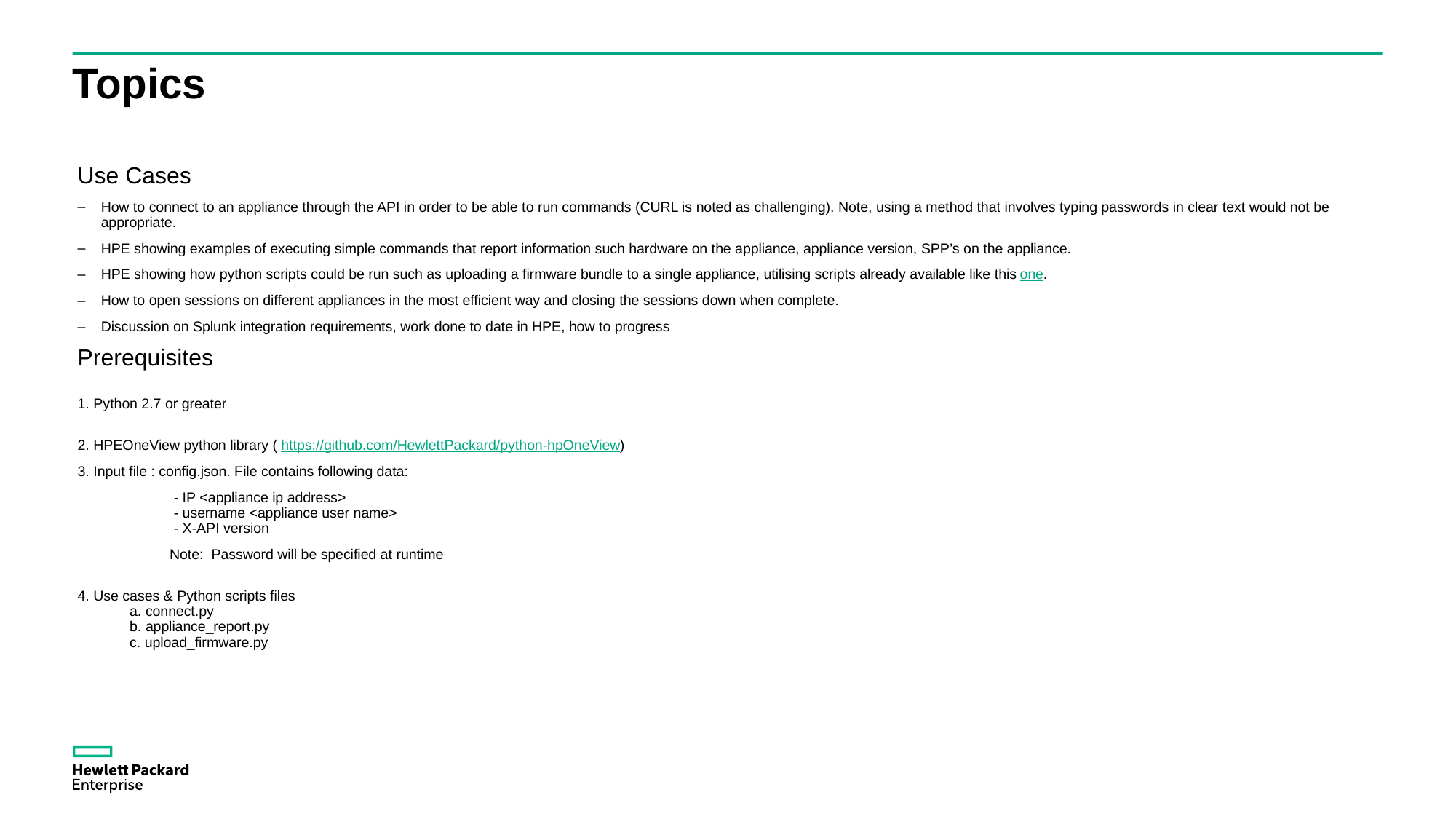

# Topics
Use Cases
How to connect to an appliance through the API in order to be able to run commands (CURL is noted as challenging). Note, using a method that involves typing passwords in clear text would not be appropriate.
HPE showing examples of executing simple commands that report information such hardware on the appliance, appliance version, SPP’s on the appliance.
HPE showing how python scripts could be run such as uploading a firmware bundle to a single appliance, utilising scripts already available like this one.
How to open sessions on different appliances in the most efficient way and closing the sessions down when complete.
Discussion on Splunk integration requirements, work done to date in HPE, how to progress
Prerequisites
1. Python 2.7 or greater
2. HPEOneView python library ( https://github.com/HewlettPackard/python-hpOneView)
3. Input file : config.json. File contains following data:
                        - IP <appliance ip address>
                        - username <appliance user name>
                        - X-API version
                       Note:  Password will be specified at runtime
4. Use cases & Python scripts files
             a. connect.py
             b. appliance_report.py
             c. upload_firmware.py